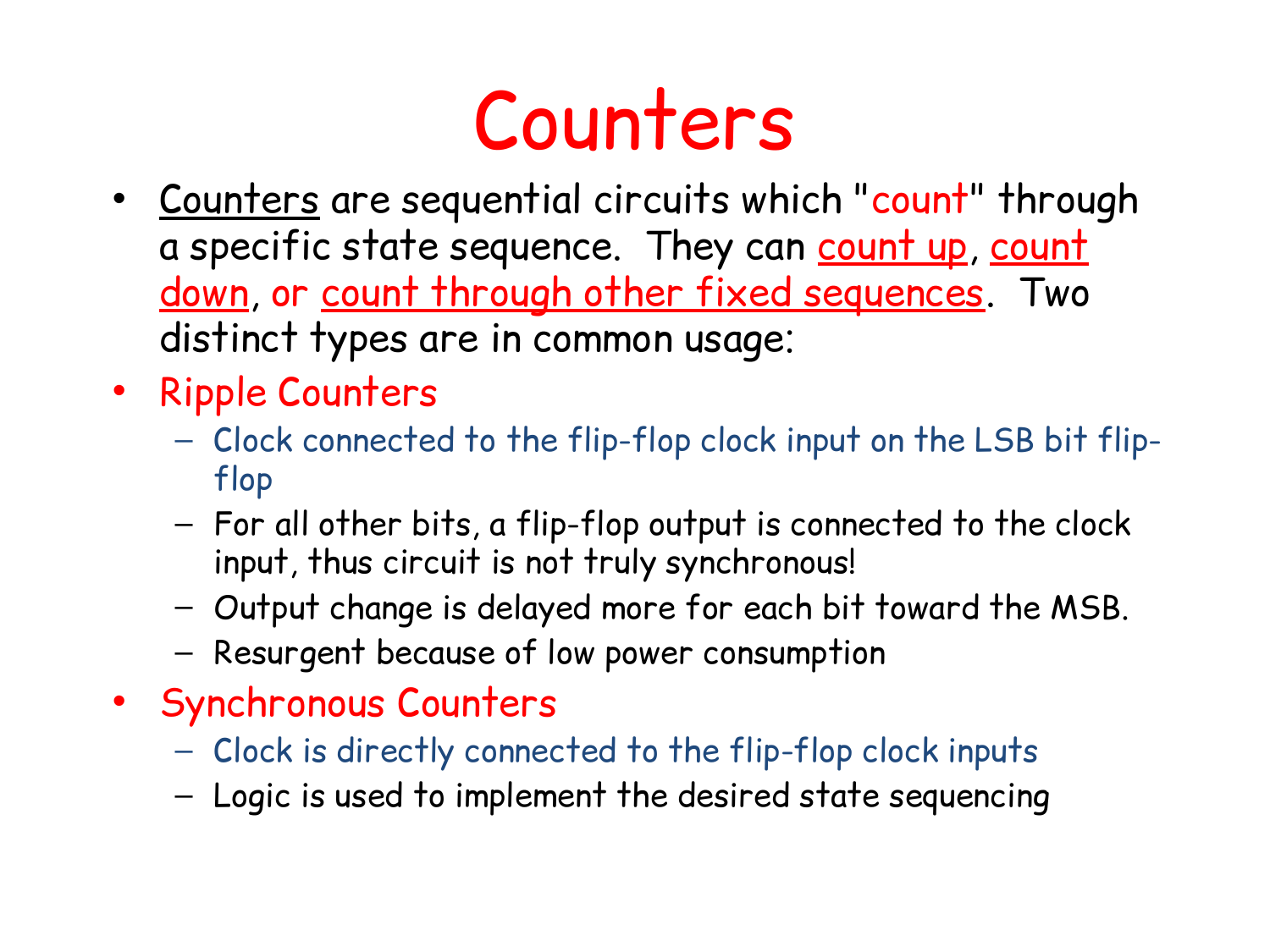

# Counters
Counters are sequential circuits which "count" through a specific state sequence.  They can count up, count down, or count through other fixed sequences.  Two distinct types are in common usage:
Ripple Counters
Clock connected to the flip-flop clock input on the LSB bit flip-flop
For all other bits, a flip-flop output is connected to the clock input, thus circuit is not truly synchronous!
Output change is delayed more for each bit toward the MSB.
Resurgent because of low power consumption
Synchronous Counters
Clock is directly connected to the flip-flop clock inputs
Logic is used to implement the desired state sequencing